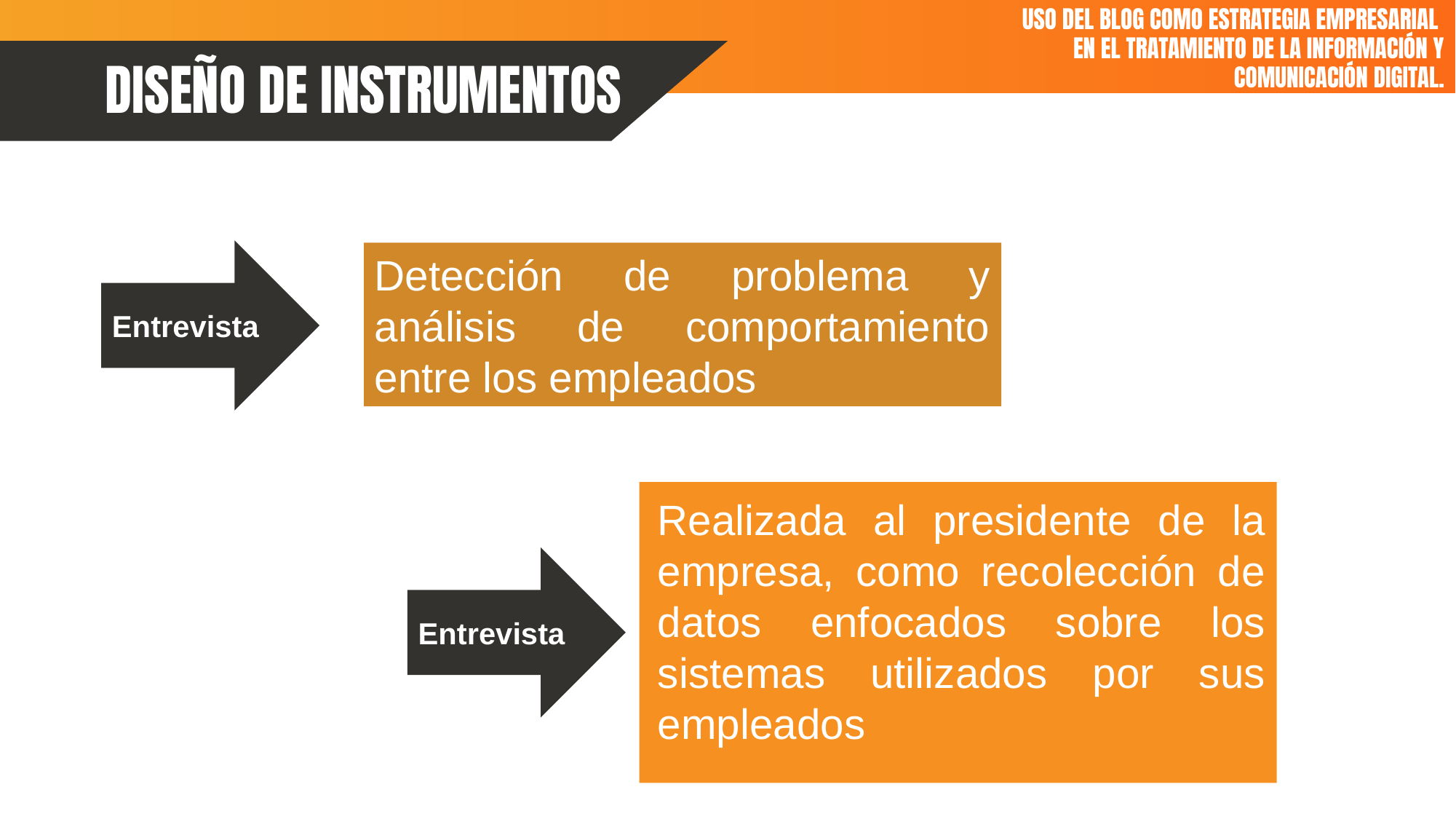

USO DEL BLOG COMO ESTRATEGIA EMPRESARIAL  EN EL TRATAMIENTO DE LA INFORMACIÓN Y COMUNICACIÓN DIGITAL.

DISEÑO DE INSTRUMENTOS
Entrevista
Detección de problema y análisis de comportamiento entre los empleados
Realizada al presidente de la empresa, como recolección de datos enfocados sobre los sistemas utilizados por sus empleados
Entrevista